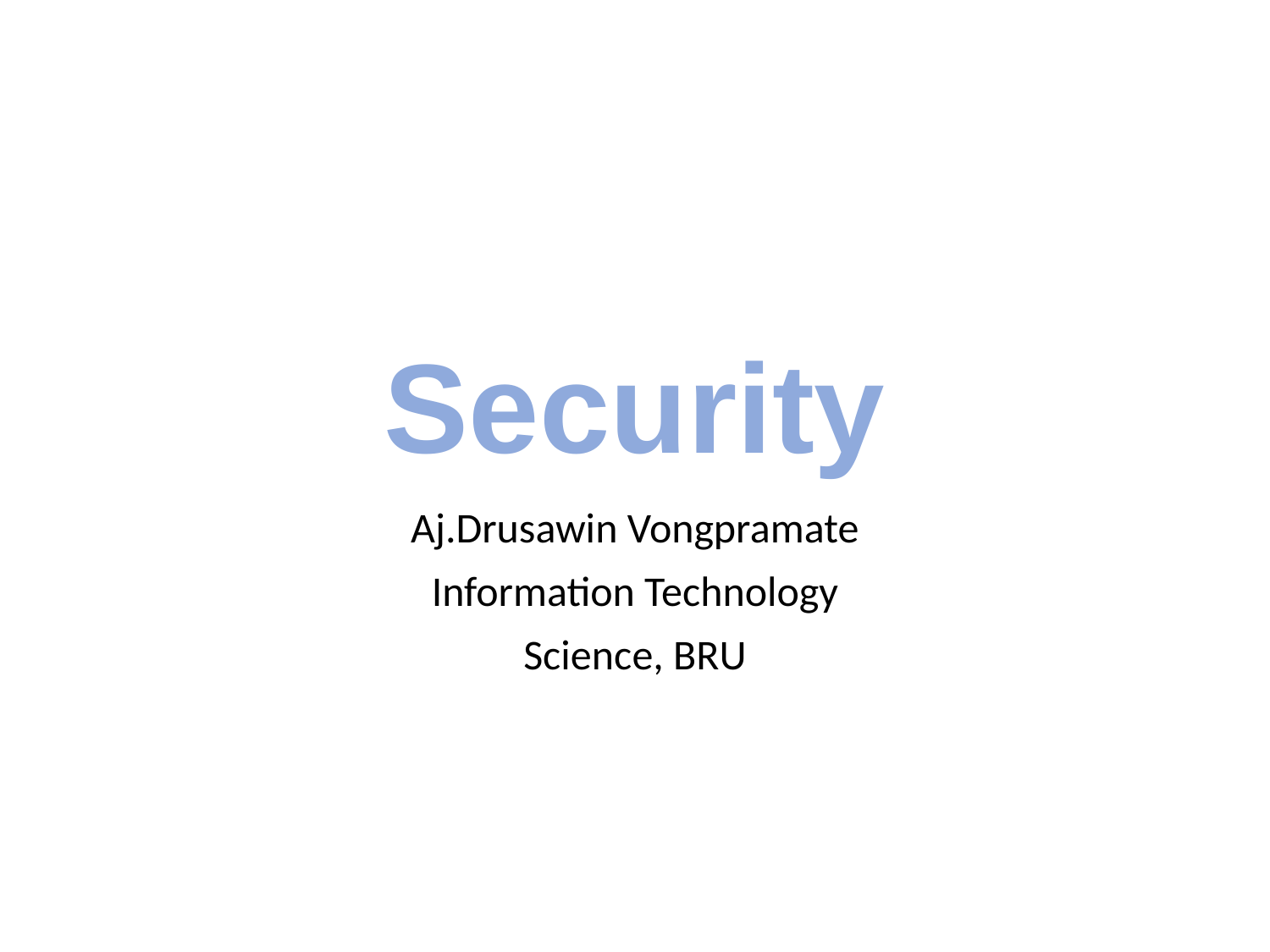

# Security
Aj.Drusawin Vongpramate
Information Technology
Science, BRU